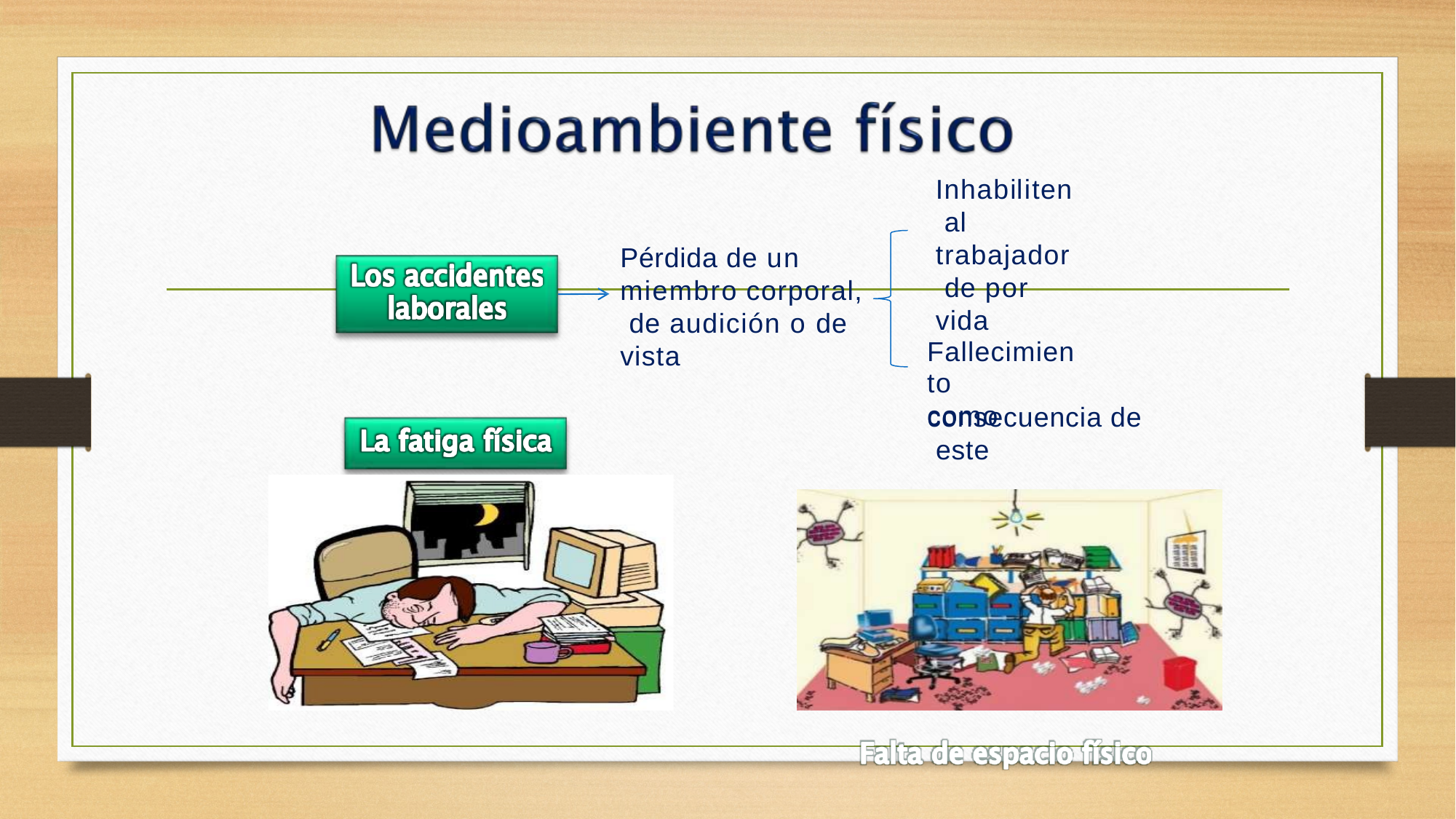

Inhabiliten  al  trabajador  de por  vida
Fallecimiento
como

Pérdida de un  miembro corporal,  de audición o de  vista

consecuencia de  este